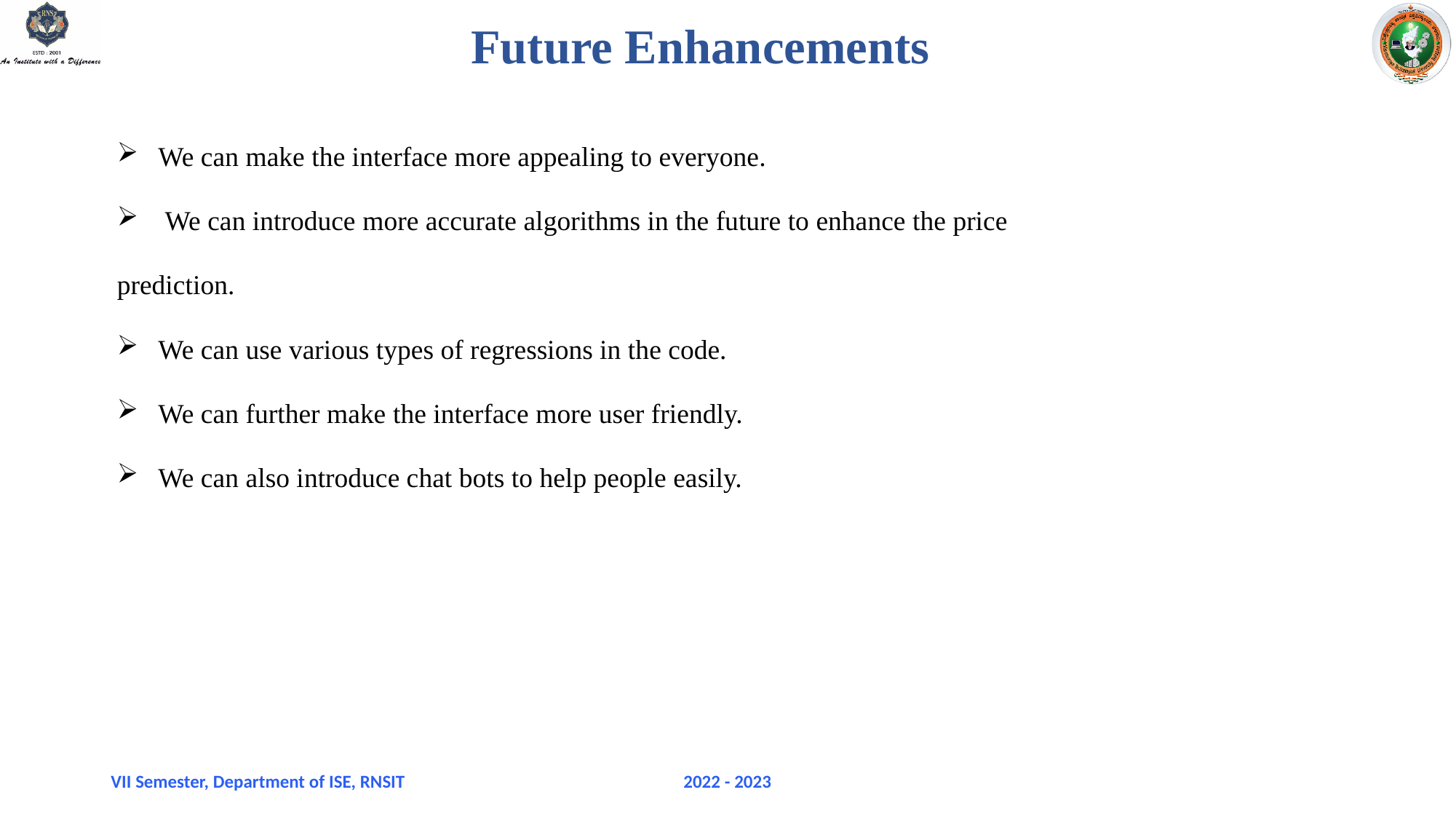

# Future Enhancements
We can make the interface more appealing to everyone.
 We can introduce more accurate algorithms in the future to enhance the price
prediction.
We can use various types of regressions in the code.
We can further make the interface more user friendly.
We can also introduce chat bots to help people easily.
VII Semester, Department of ISE, RNSIT
2022 - 2023
17